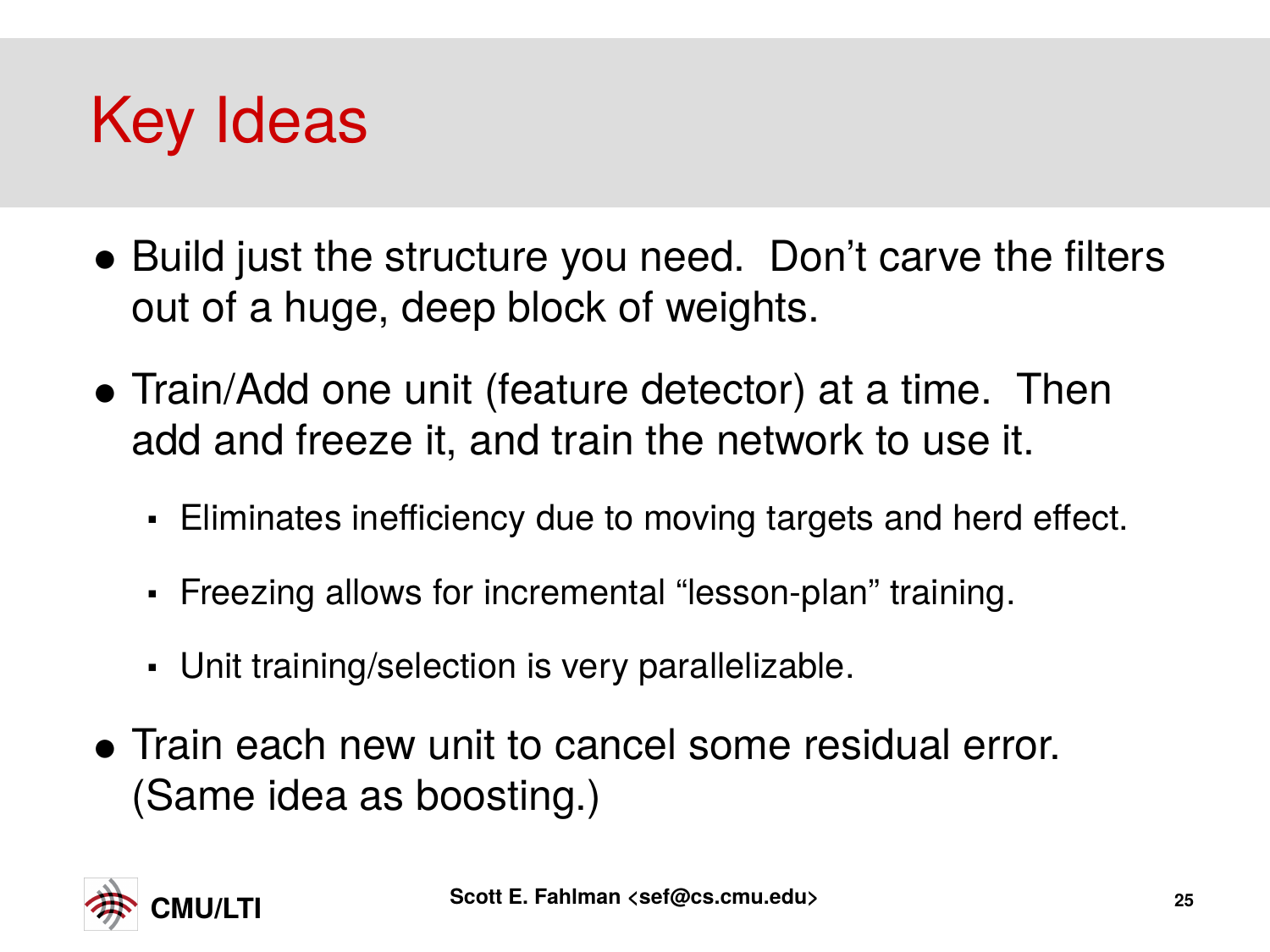

# Key Ideas
Build just the structure you need.  Don’t carve the filters out of a huge, deep block of weights.
Train/Add one unit (feature detector) at a time.  Then add and freeze it, and train the network to use it.
Eliminates inefficiency due to moving targets and herd effect.
Freezing allows for incremental “lesson-plan” training.
Unit training/selection is very parallelizable.
Train each new unit to cancel some residual error.  (Same idea as boosting.)

Scott E. Fahlman <sef@cs.cmu.edu>
25